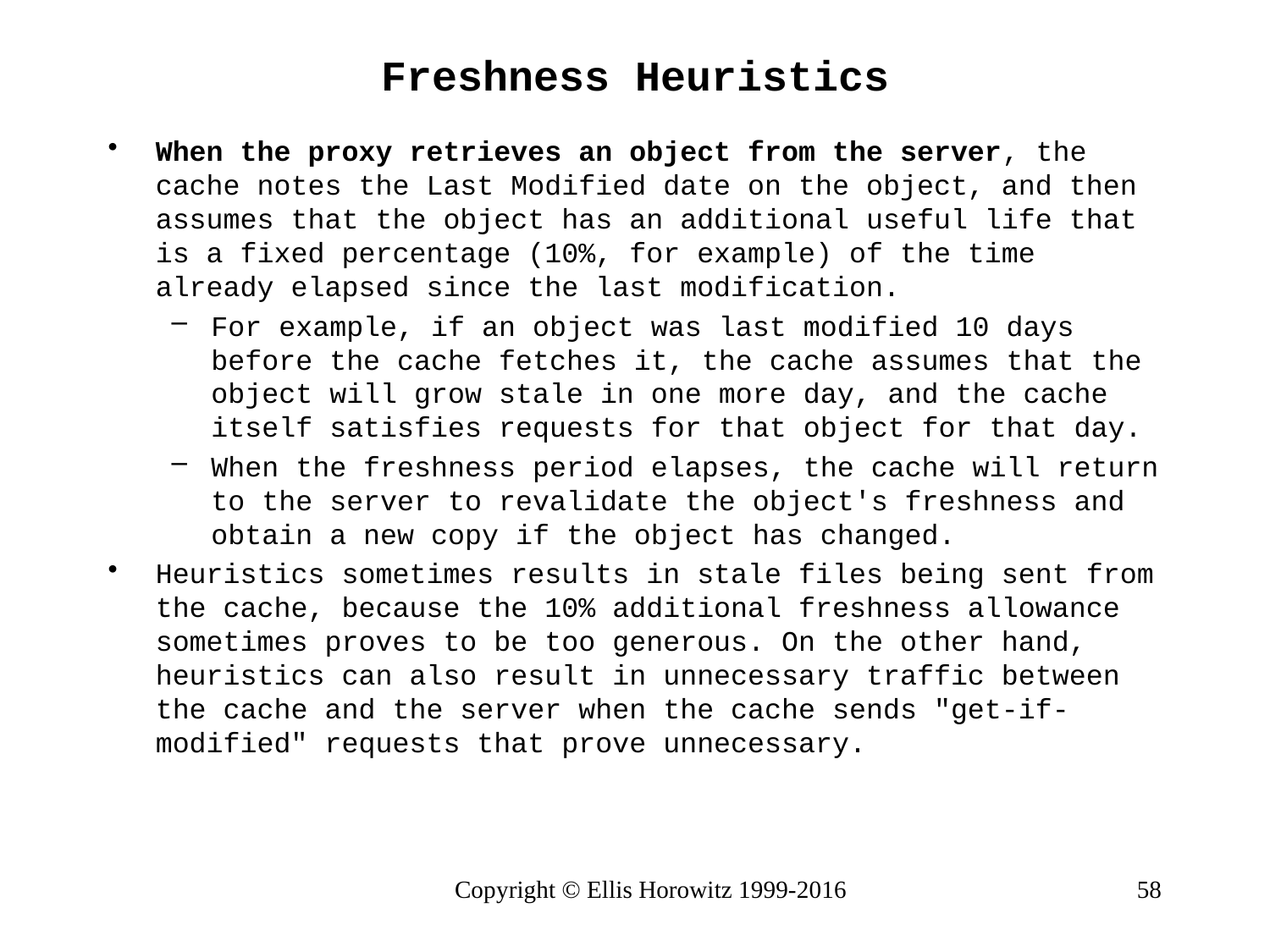

# Freshness Heuristics
When the proxy retrieves an object from the server, the cache notes the Last Modified date on the object, and then assumes that the object has an additional useful life that is a fixed percentage (10%, for example) of the time already elapsed since the last modification.
For example, if an object was last modified 10 days before the cache fetches it, the cache assumes that the object will grow stale in one more day, and the cache itself satisfies requests for that object for that day.
When the freshness period elapses, the cache will return to the server to revalidate the object's freshness and obtain a new copy if the object has changed.
Heuristics sometimes results in stale files being sent from the cache, because the 10% additional freshness allowance sometimes proves to be too generous. On the other hand, heuristics can also result in unnecessary traffic between the cache and the server when the cache sends "get-if- modified" requests that prove unnecessary.

Copyright © Ellis Horowitz 1999-2016
58